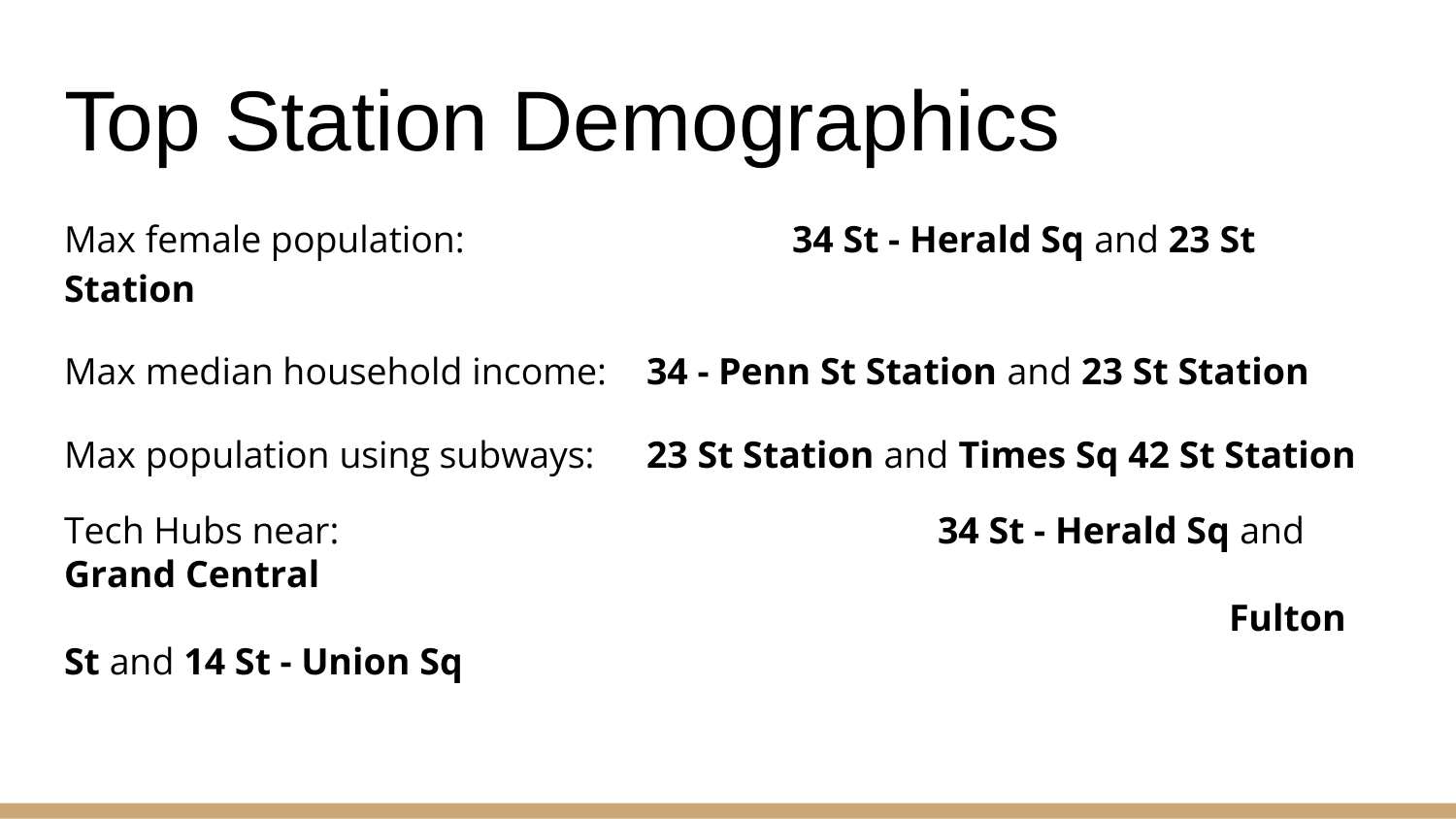

# Top Station Demographics
Max female population:	 		34 St - Herald Sq and 23 St Station
Max median household income: 	34 - Penn St Station and 23 St Station
Max population using subways:  	23 St Station and Times Sq 42 St Station
Tech Hubs near:					34 St - Herald Sq and Grand Central
								Fulton St and 14 St - Union Sq